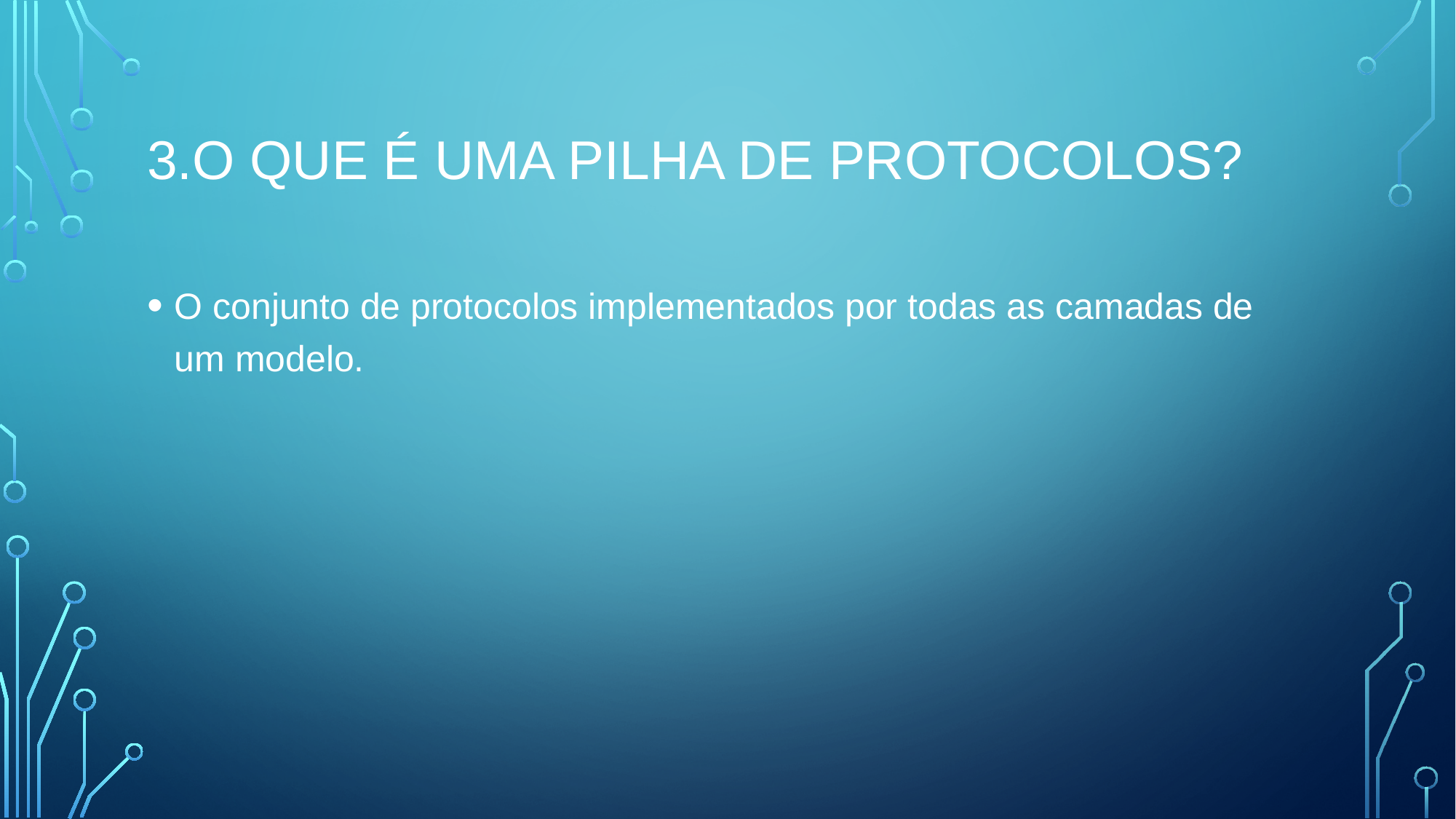

# 3.O que é uma pilha de protocolos?

O conjunto de protocolos implementados por todas as camadas de um modelo.